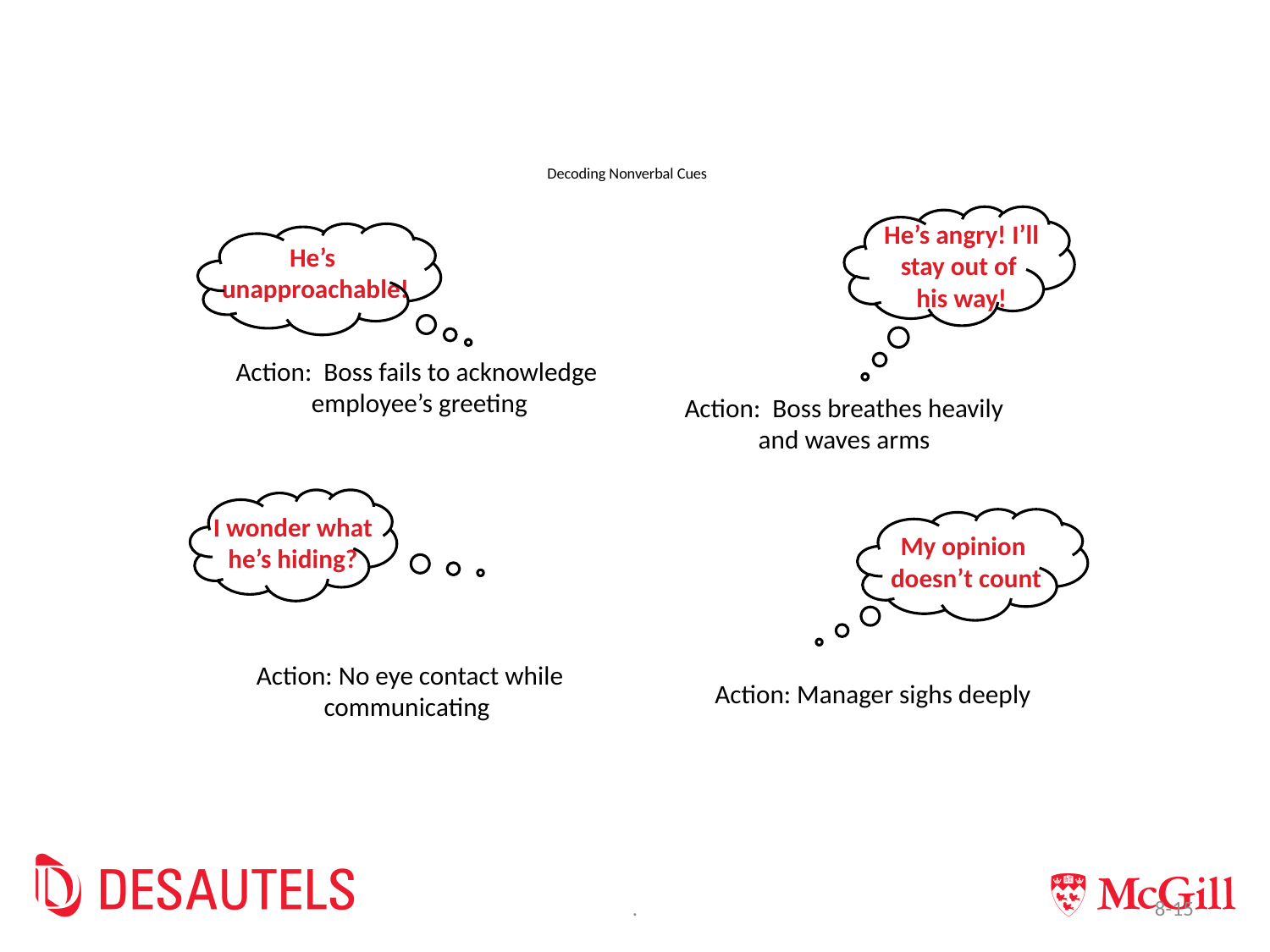

# Decoding Nonverbal Cues

He’s angry! I’ll
stay out of
his way!

He’s
 unapproachable!

Action:  Boss fails to acknowledge
employee’s greeting
Action:  Boss breathes heavily and waves arms

I wonder what
he’s hiding?

My opinion
doesn’t count

Action: No eye contact while communicating
Action: Manager sighs deeply

.
8-15